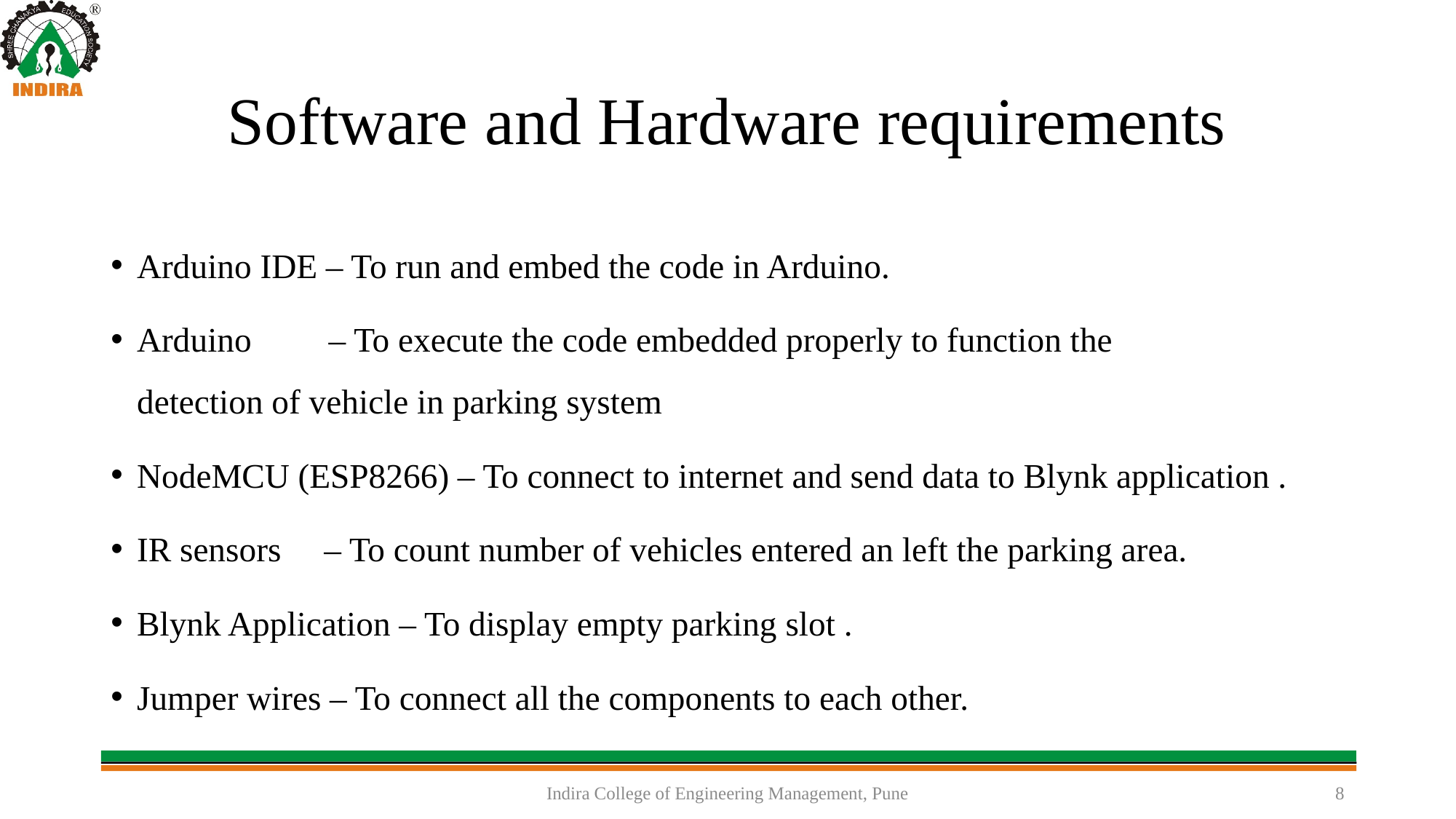

# Software and Hardware requirements
Arduino IDE – To run and embed the code in Arduino.
Arduino         – To execute the code embedded properly to function the           		                detection of vehicle in parking system
NodeMCU (ESP8266) – To connect to internet and send data to Blynk application .
IR sensors     – To count number of vehicles entered an left the parking area.
Blynk Application – To display empty parking slot .
Jumper wires – To connect all the components to each other.

Indira College of Engineering Management, Pune
8